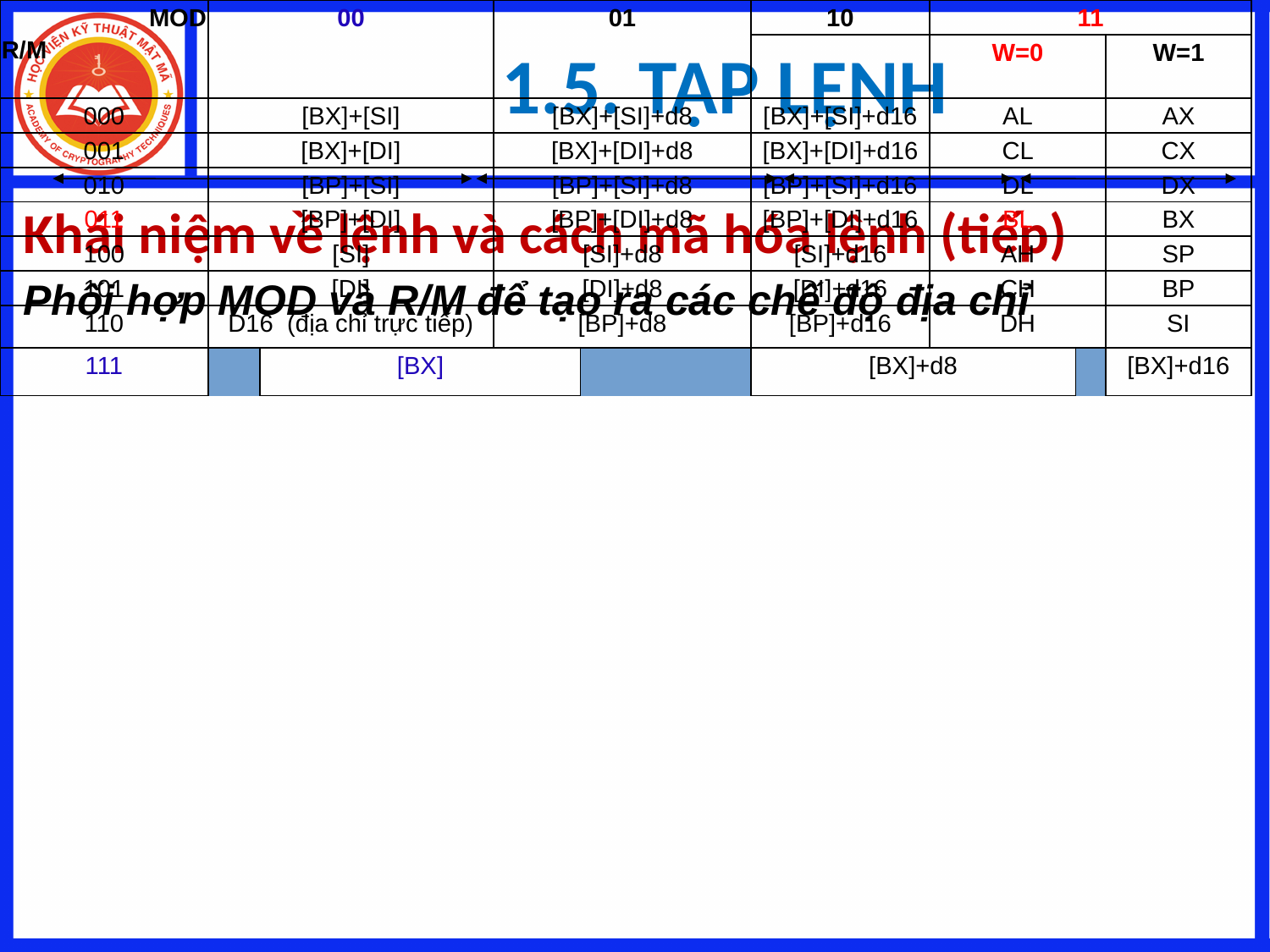

# 1.5. TẬP LỆNH

Khái niệm về lệnh và cách mã hóa lệnh (tiếp)
Phối hợp MOD và R/M để tạo ra các chế độ địa chỉ
| MOD R/M |  | 00 |  |  |  | 01 |  |  | 10 |  | 11 |  |  |
| --- | --- | --- | --- | --- | --- | --- | --- | --- | --- | --- | --- | --- | --- |
|  |  |  |  |  |  |  |  |  |  |  | W=0 |  | W=1 |
| 000 |  | [BX]+[SI] |  |  |  | [BX]+[SI]+d8 |  |  | [BX]+[SI]+d16 |  | AL |  | AX |
| 001 |  | [BX]+[DI] |  |  |  | [BX]+[DI]+d8 |  |  | [BX]+[DI]+d16 |  | CL |  | CX |
| 010 |  | [BP]+[SI] |  |  |  | [BP]+[SI]+d8 |  |  | [BP]+[SI]+d16 |  | DL |  | DX |
| 011 |  | [BP]+[DI] |  |  |  | [BP]+[DI]+d8 |  |  | [BP]+[DI]+d16 |  | BL |  | BX |
| 100 |  | [SI] |  |  |  | [SI]+d8 |  |  | [SI]+d16 |  | AH |  | SP |
| 101 |  | [DI] |  |  |  | [DI]+d8 |  |  | [DI]+d16 |  | CH |  | BP |
| 110 |  | D16 (địa chỉ trực tiếp) |  |  |  | [BP]+d8 |  |  | [BP]+d16 |  | DH |  | SI |
| 111 |  | [BX] |  |  |  | [BX]+d8 |  |  | [BX]+d16 |  | BH |  | DI |